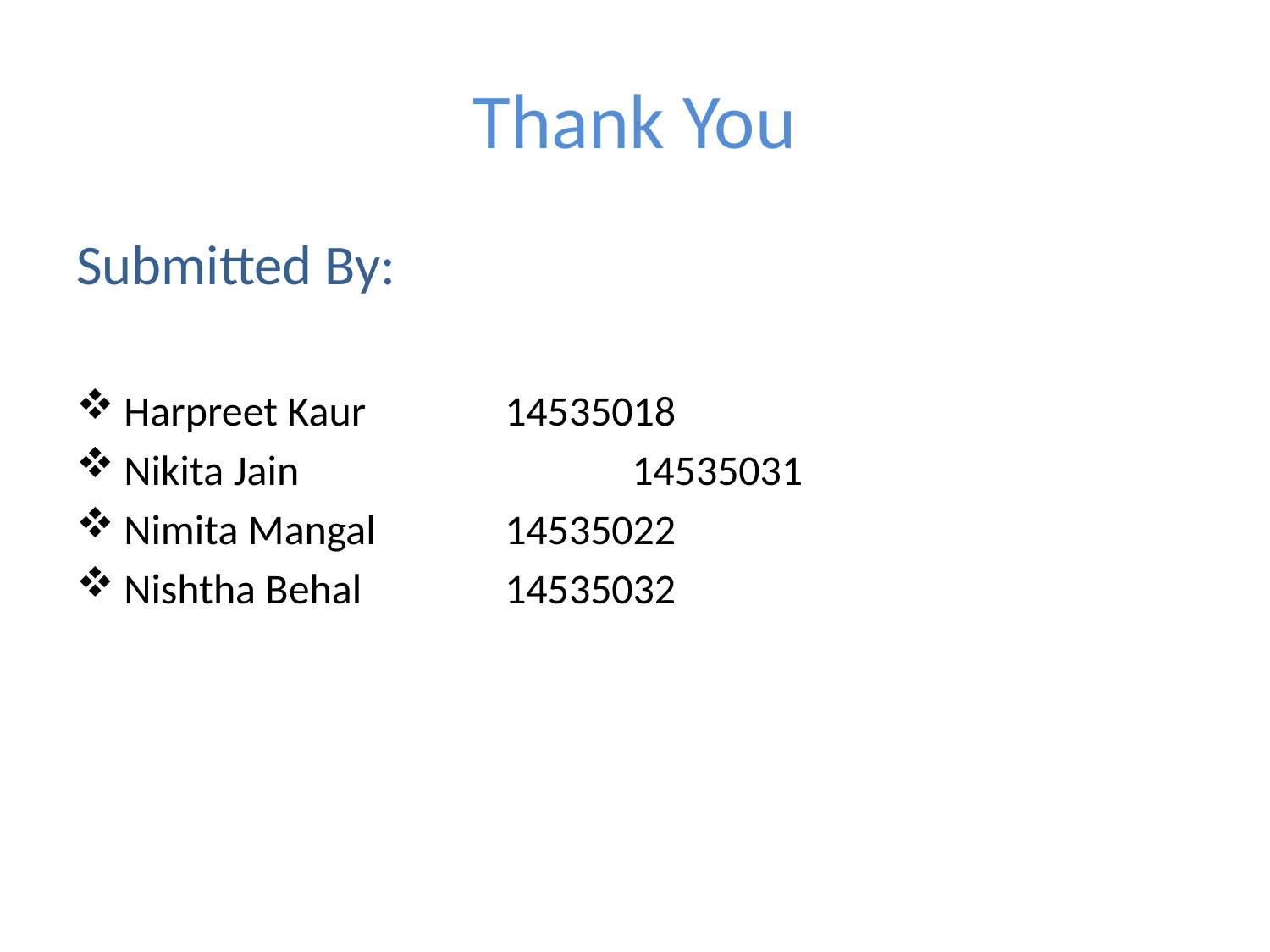

# Thank You
Submitted By:

Harpreet Kaur		14535018
Nikita Jain			14535031
Nimita Mangal		14535022
Nishtha Behal		14535032